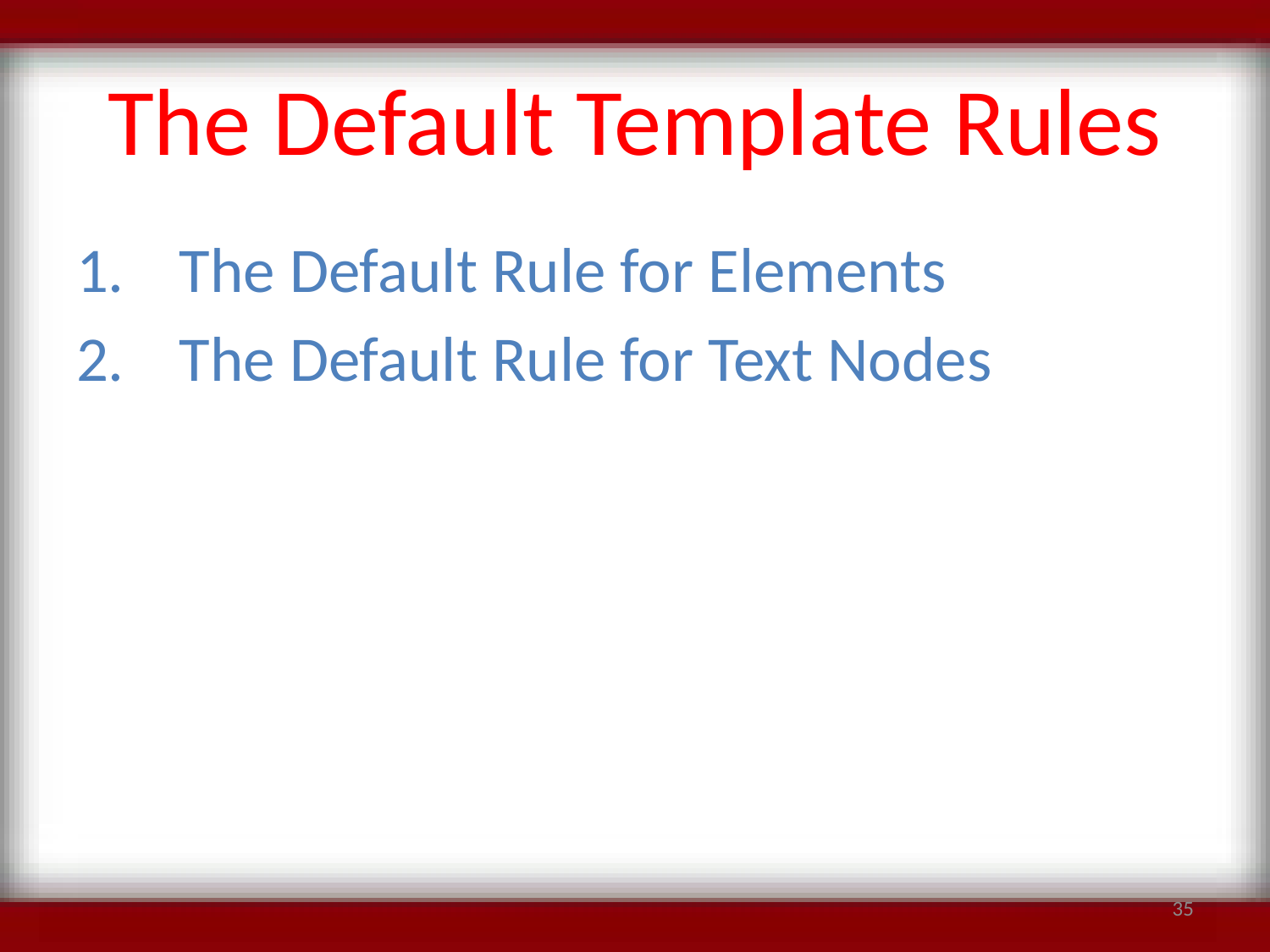

# The Default Template Rules
The Default Rule for Elements
The Default Rule for Text Nodes

35